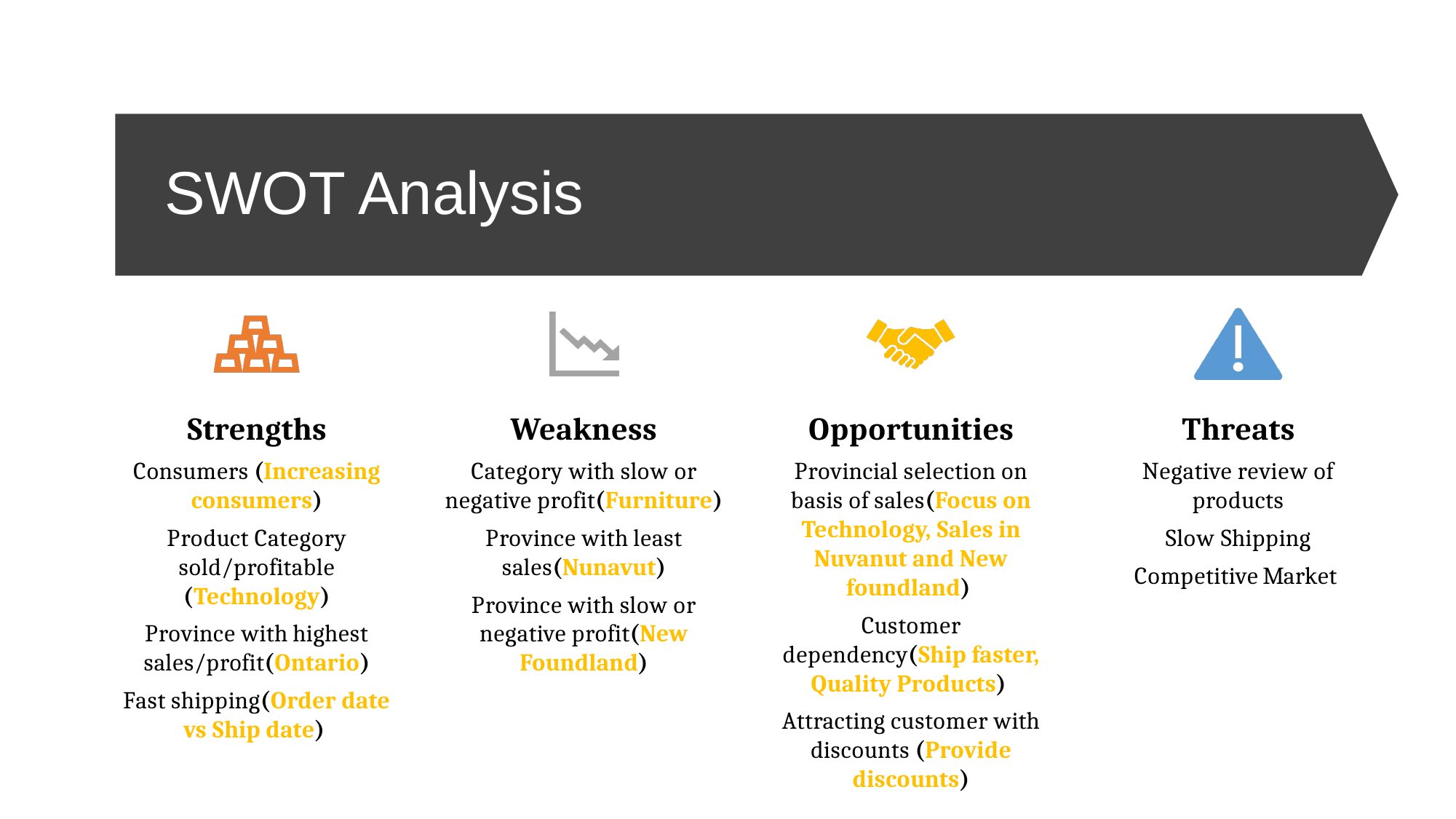

# SWOT Analysis
Strengths
Consumers (Increasing consumers)
Product Category sold/profitable (Technology)
Province with highest sales/profit(Ontario)
Fast shipping(Order date vs Ship date)

Weakness
Category with slow or negative profit(Furniture)
Province with least sales(Nunavut)
Province with slow or negative profit(New Foundland)

Opportunities
Provincial selection on basis of sales(Focus on Technology, Sales in Nuvanut and New foundland)
Customer dependency(Ship faster, Quality Products)
Attracting customer with discounts (Provide discounts)
Threats
Negative review of products
Slow Shipping
Competitive Market